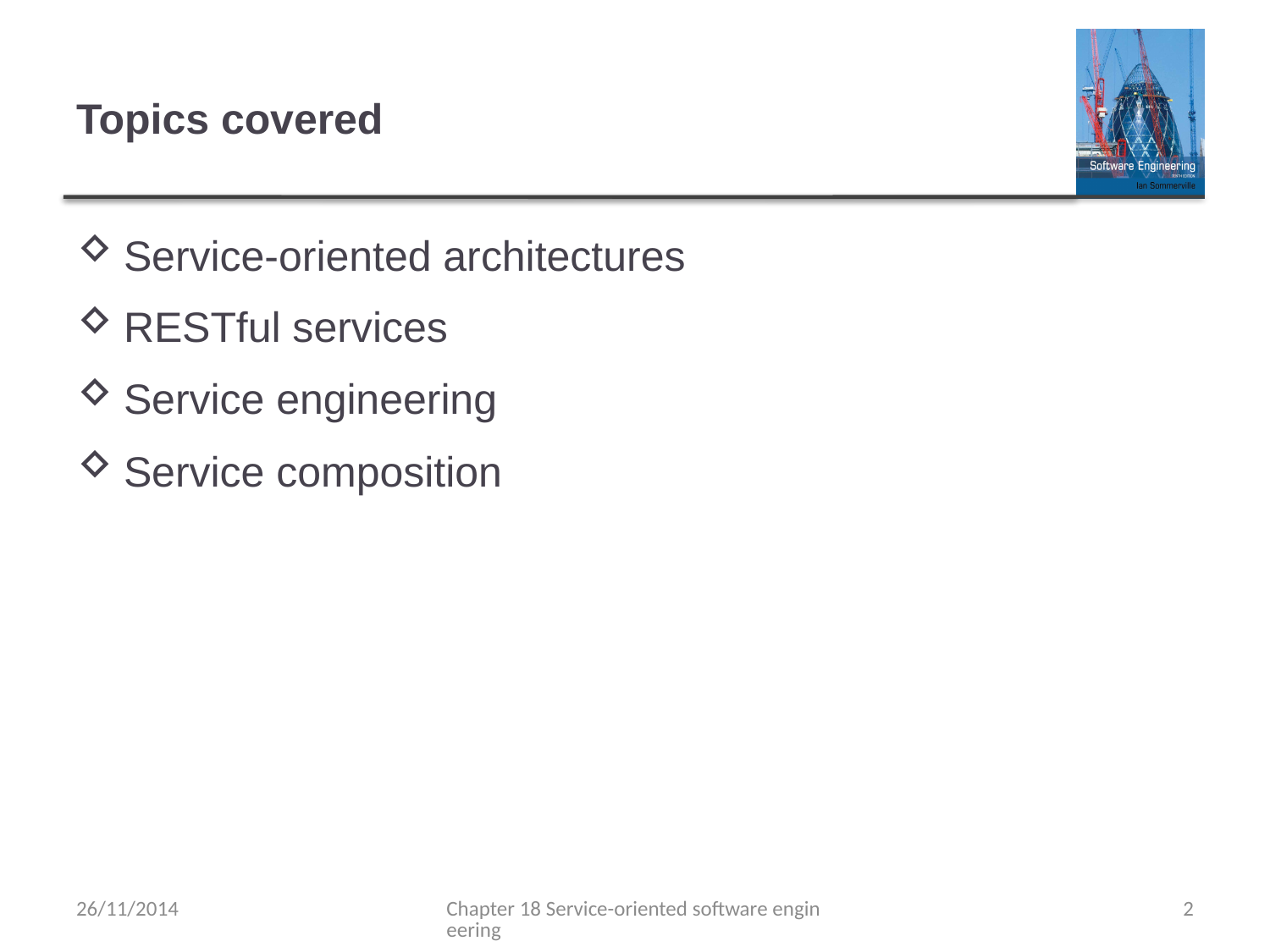

# Topics covered
Service-oriented architectures
RESTful services
Service engineering
Service composition
26/11/2014
Chapter 18 Service-oriented software engineering
2